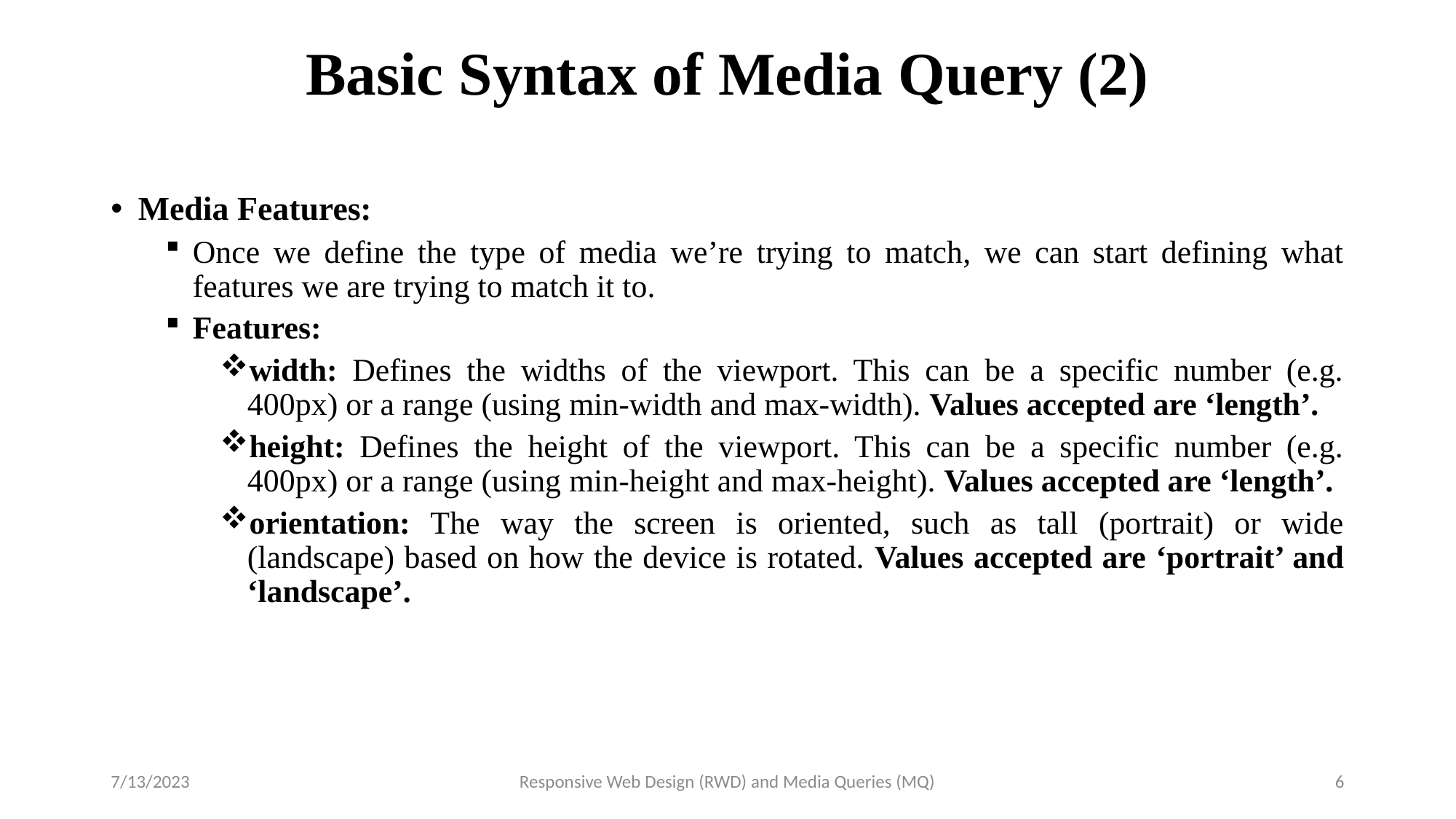

# Basic Syntax of Media Query (2)
Media Features:
Once we define the type of media we’re trying to match, we can start defining what features we are trying to match it to.
Features:
width: Defines the widths of the viewport. This can be a specific number (e.g. 400px) or a range (using min-width and max-width). Values accepted are ‘length’.
height: Defines the height of the viewport. This can be a specific number (e.g. 400px) or a range (using min-height and max-height). Values accepted are ‘length’.
orientation: The way the screen is oriented, such as tall (portrait) or wide (landscape) based on how the device is rotated. Values accepted are ‘portrait’ and ‘landscape’.
7/13/2023
Responsive Web Design (RWD) and Media Queries (MQ)
6